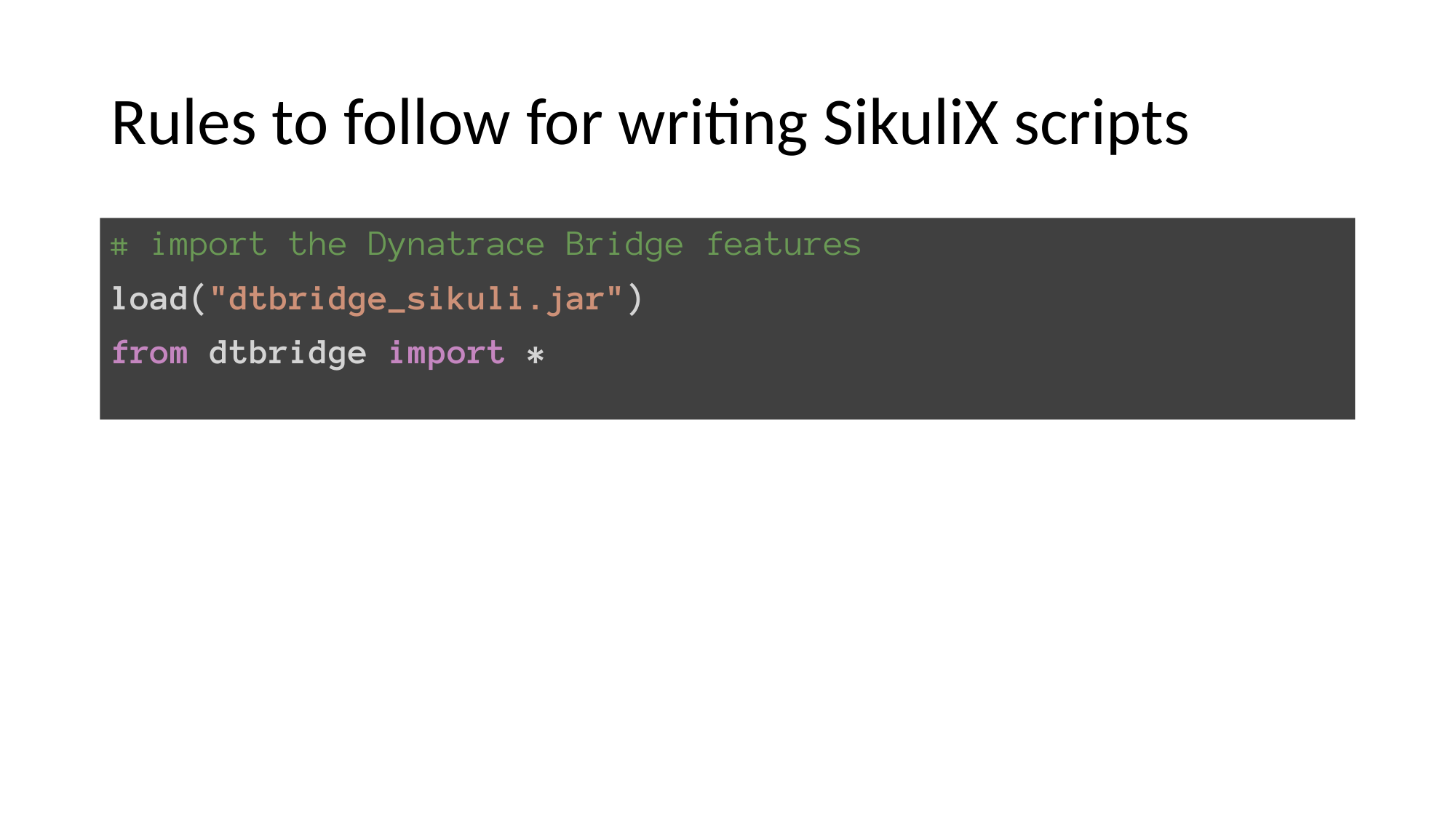

# Rules to follow for writing SikuliX scripts
# import the Dynatrace Bridge features
load("dtbridge_sikuli.jar")
from dtbridge import *